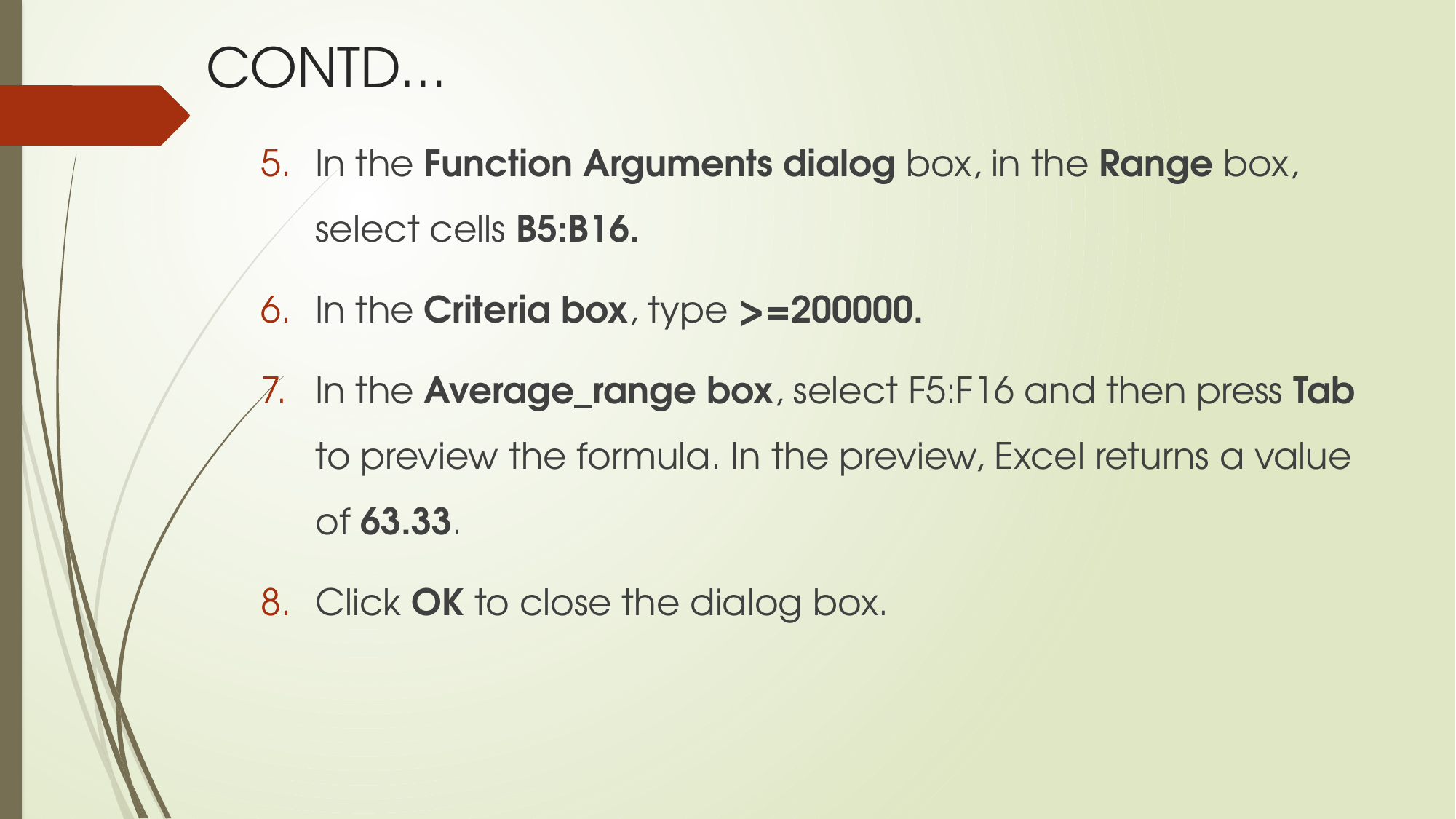

# CONTD…
In the Function Arguments dialog box, in the Range box, select cells B5:B16.
In the Criteria box, type >=200000.
In the Average_range box, select F5:F16 and then press Tab to preview the formula. In the preview, Excel returns a value of 63.33.
Click OK to close the dialog box.